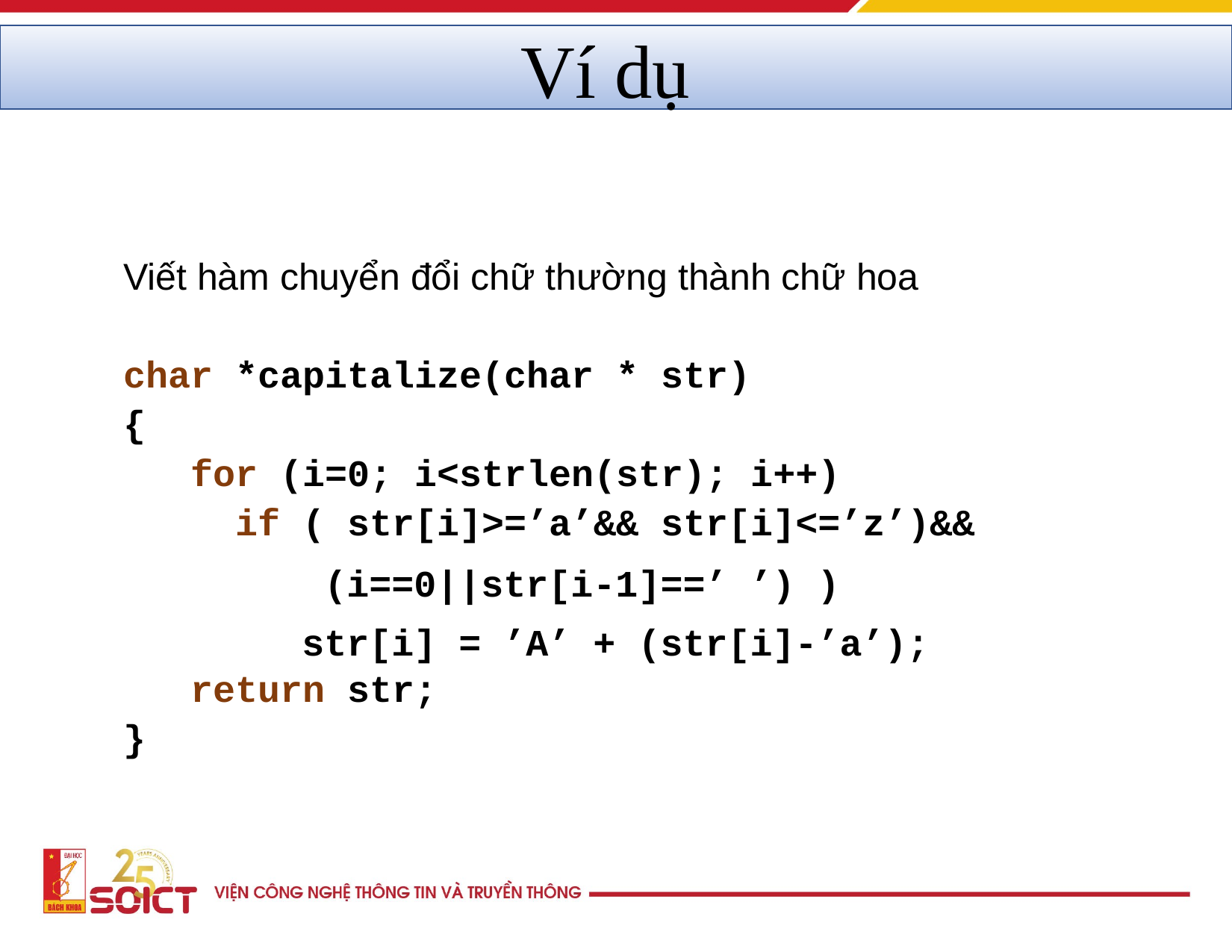

# Ví dụ

Viết hàm chuyển đổi chữ thường thành chữ hoa

char *capitalize(char * str)
{
for (i=0; i<strlen(str); i++)
if ( str[i]>=’a’&& str[i]<=’z’)&&
(i==0||str[i-1]==’ ’) )  str[i] = ’A’ + (str[i]-’a’);
return str;
}